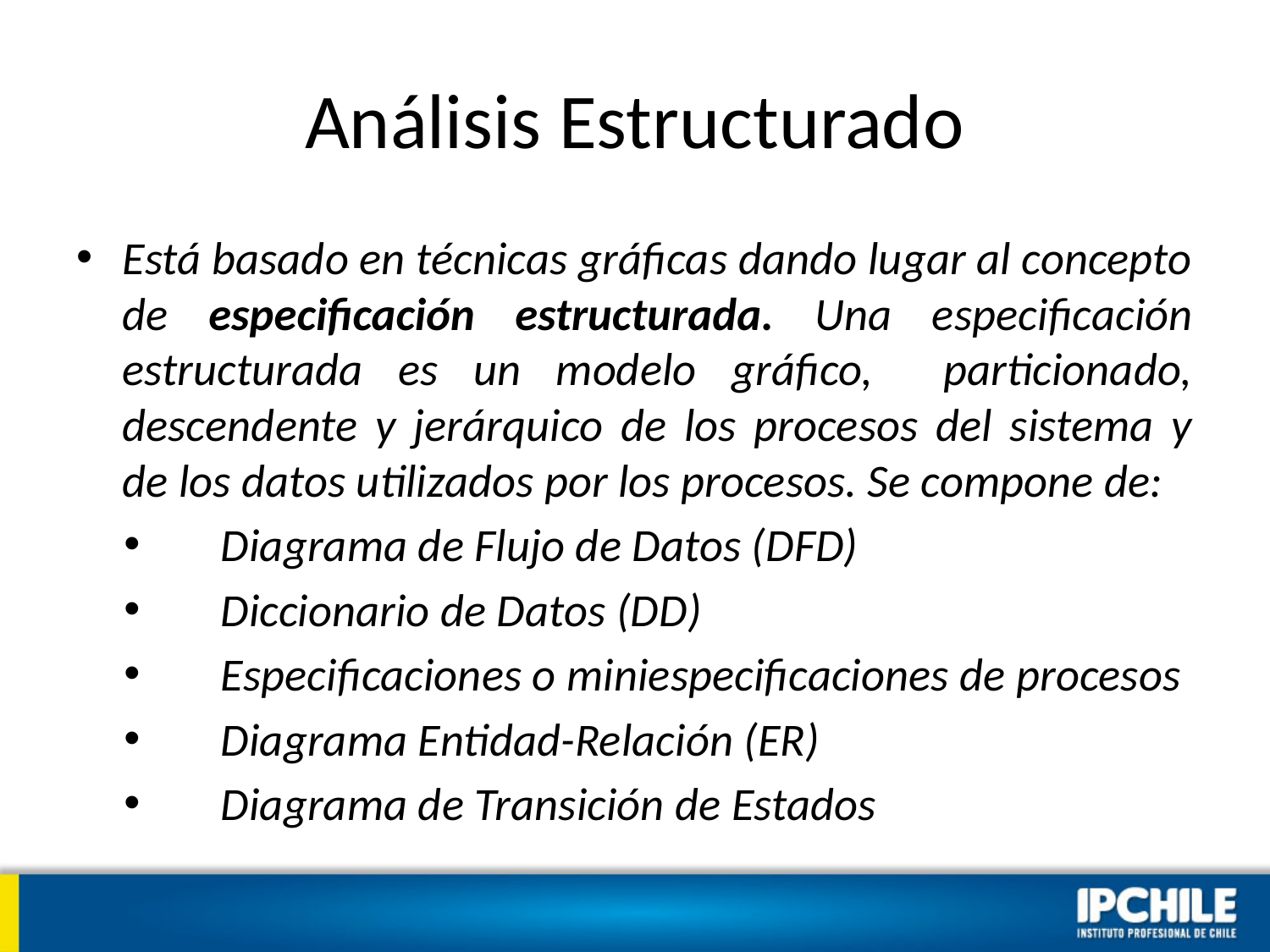

# Análisis Estructurado
Está basado en técnicas gráficas dando lugar al concepto de especificación estructurada. Una especificación estructurada es un modelo gráfico,  particionado, descendente y jerárquico de los procesos del sistema y de los datos utilizados por los procesos. Se compone de:
Diagrama de Flujo de Datos (DFD)
Diccionario de Datos (DD)
Especificaciones o miniespecificaciones de procesos
Diagrama Entidad-Relación (ER)
Diagrama de Transición de Estados